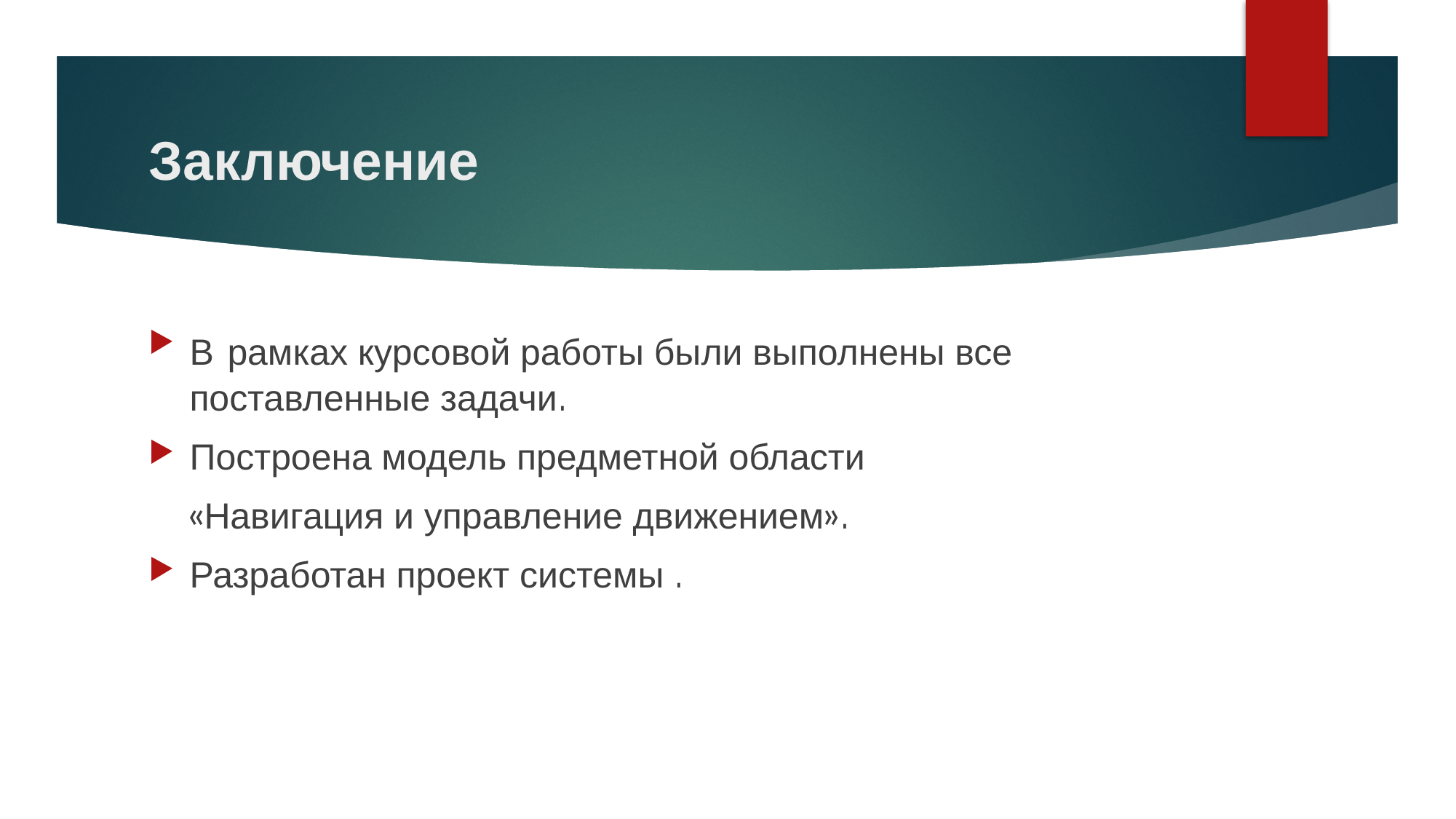

# Заключение
В рамках курсовой работы были выполнены все поставленные задачи.
Построена модель предметной области
    «Навигация и управление движением».
Разработан проект системы .